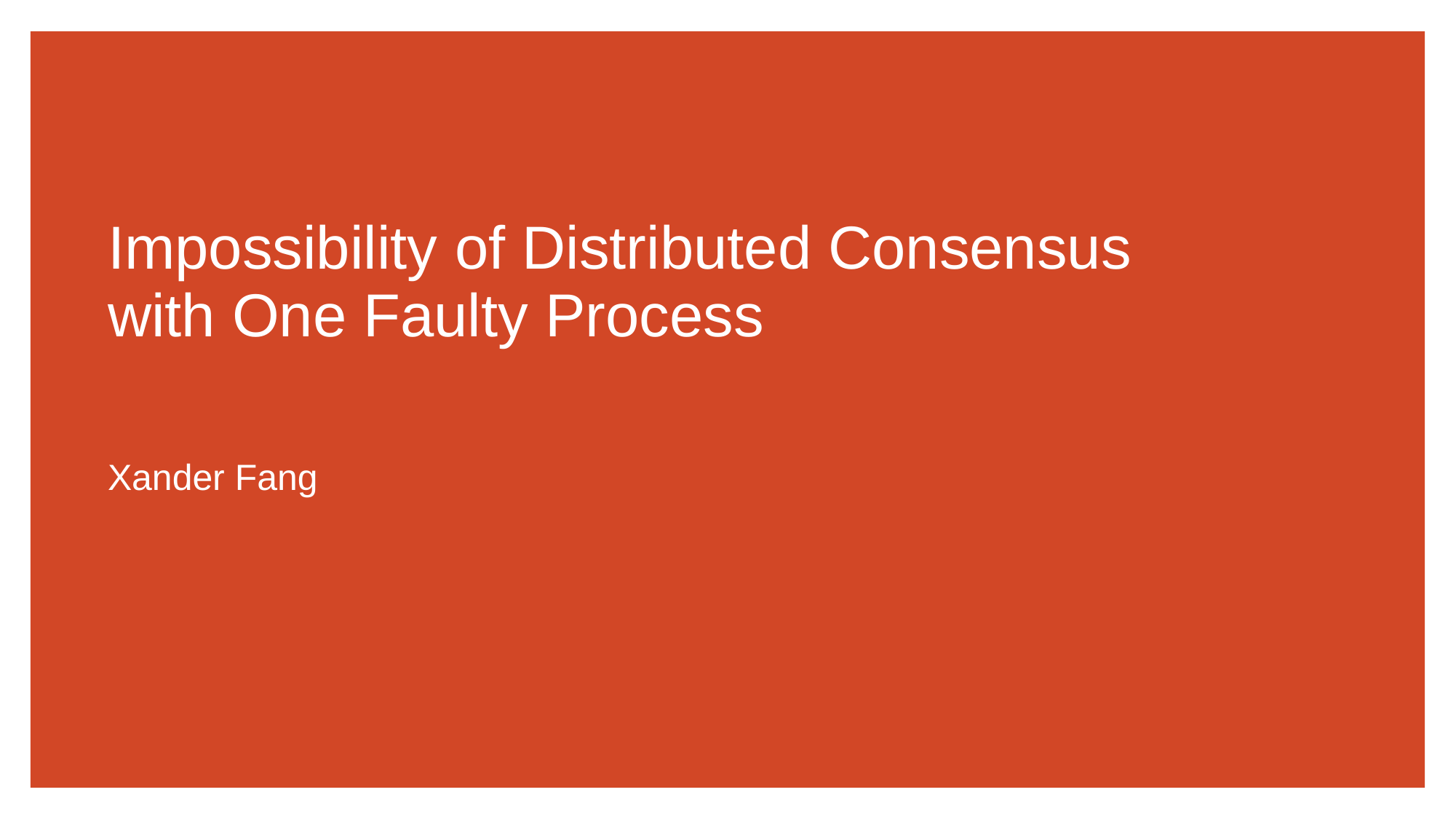

Impossibility of Distributed Consensus with One Faulty Process
Xander Fang